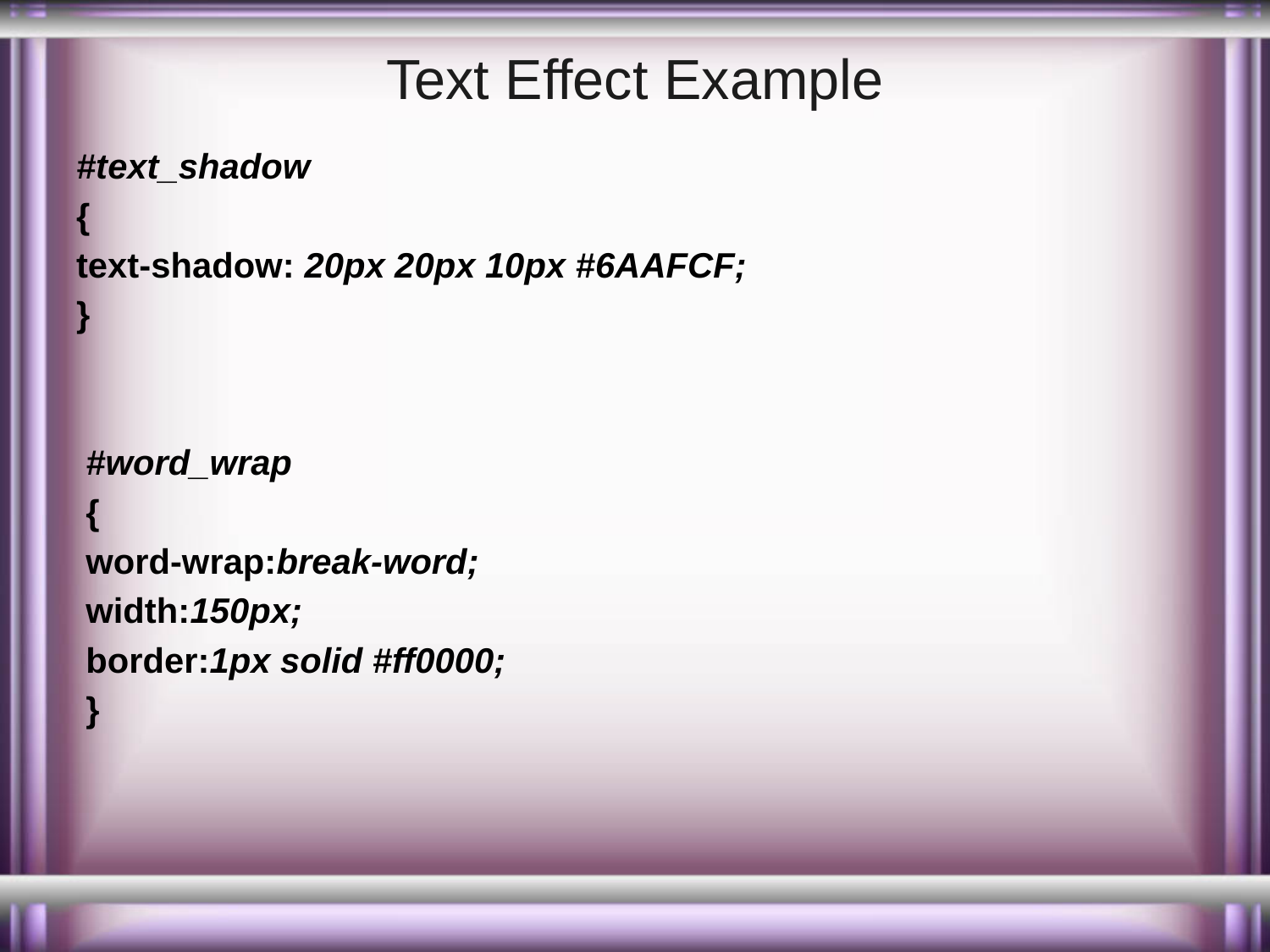

# Text Effect Example
#text_shadow
{
text-shadow: 20px 20px 10px #6AAFCF;
}

 #word_wrap
 {
 word-wrap:break-word;
 width:150px;
 border:1px solid #ff0000;
 }